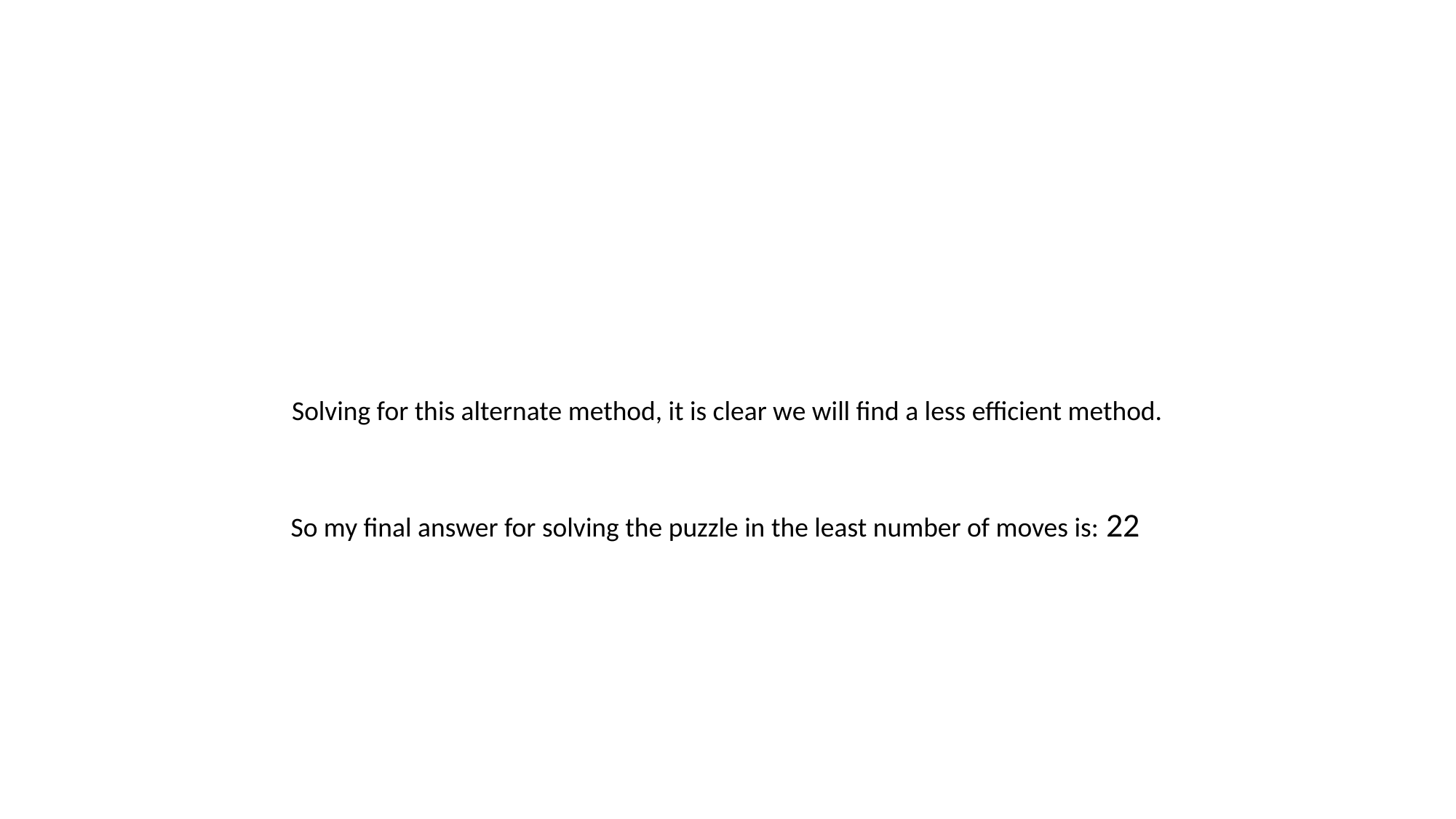

Solving for this alternate method, it is clear we will find a less efficient method.
So my final answer for solving the puzzle in the least number of moves is: 22